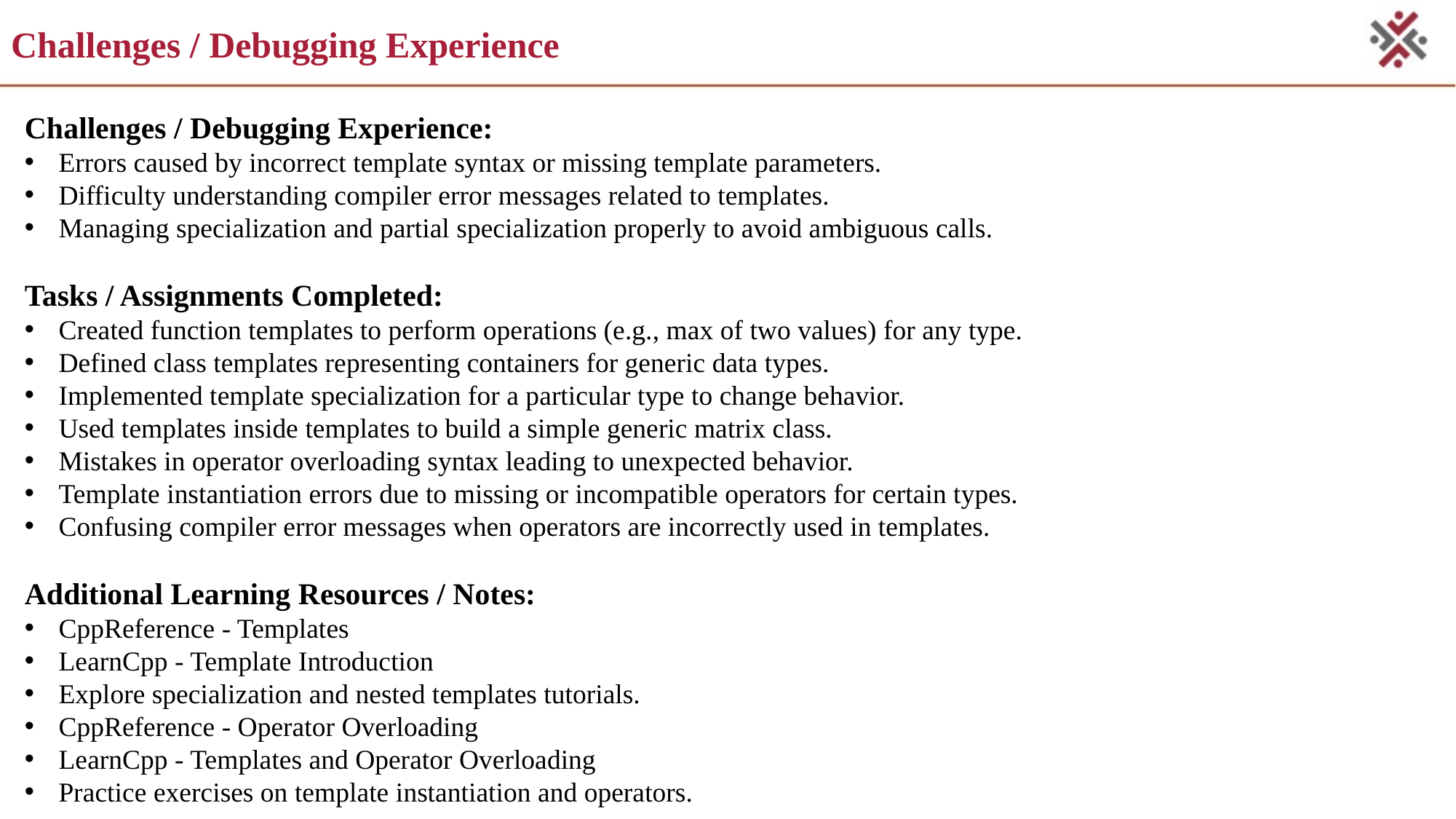

# Challenges / Debugging Experience
Challenges / Debugging Experience:
Errors caused by incorrect template syntax or missing template parameters.
Difficulty understanding compiler error messages related to templates.
Managing specialization and partial specialization properly to avoid ambiguous calls.

Tasks / Assignments Completed:
Created function templates to perform operations (e.g., max of two values) for any type.
Defined class templates representing containers for generic data types.
Implemented template specialization for a particular type to change behavior.
Used templates inside templates to build a simple generic matrix class.
Mistakes in operator overloading syntax leading to unexpected behavior.
Template instantiation errors due to missing or incompatible operators for certain types.
Confusing compiler error messages when operators are incorrectly used in templates.

Additional Learning Resources / Notes:
CppReference - Templates
LearnCpp - Template Introduction
Explore specialization and nested templates tutorials.
CppReference - Operator Overloading
LearnCpp - Templates and Operator Overloading
Practice exercises on template instantiation and operators.